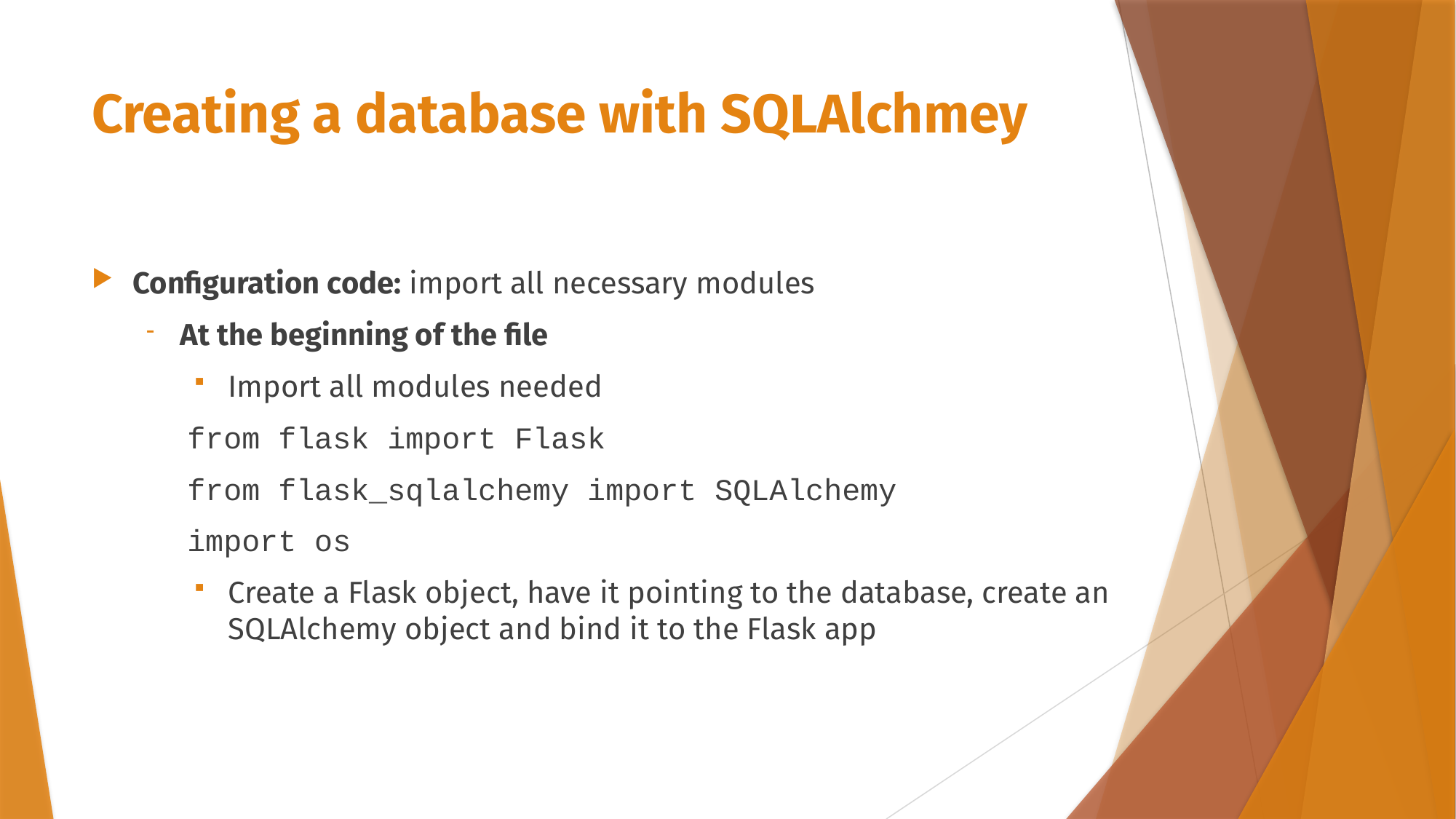

# Creating a database with SQLAlchmey
Configuration code: import all necessary modules
At the beginning of the file
Import all modules needed
from flask import Flask
from flask_sqlalchemy import SQLAlchemy
import os
Create a Flask object, have it pointing to the database, create an SQLAlchemy object and bind it to the Flask app